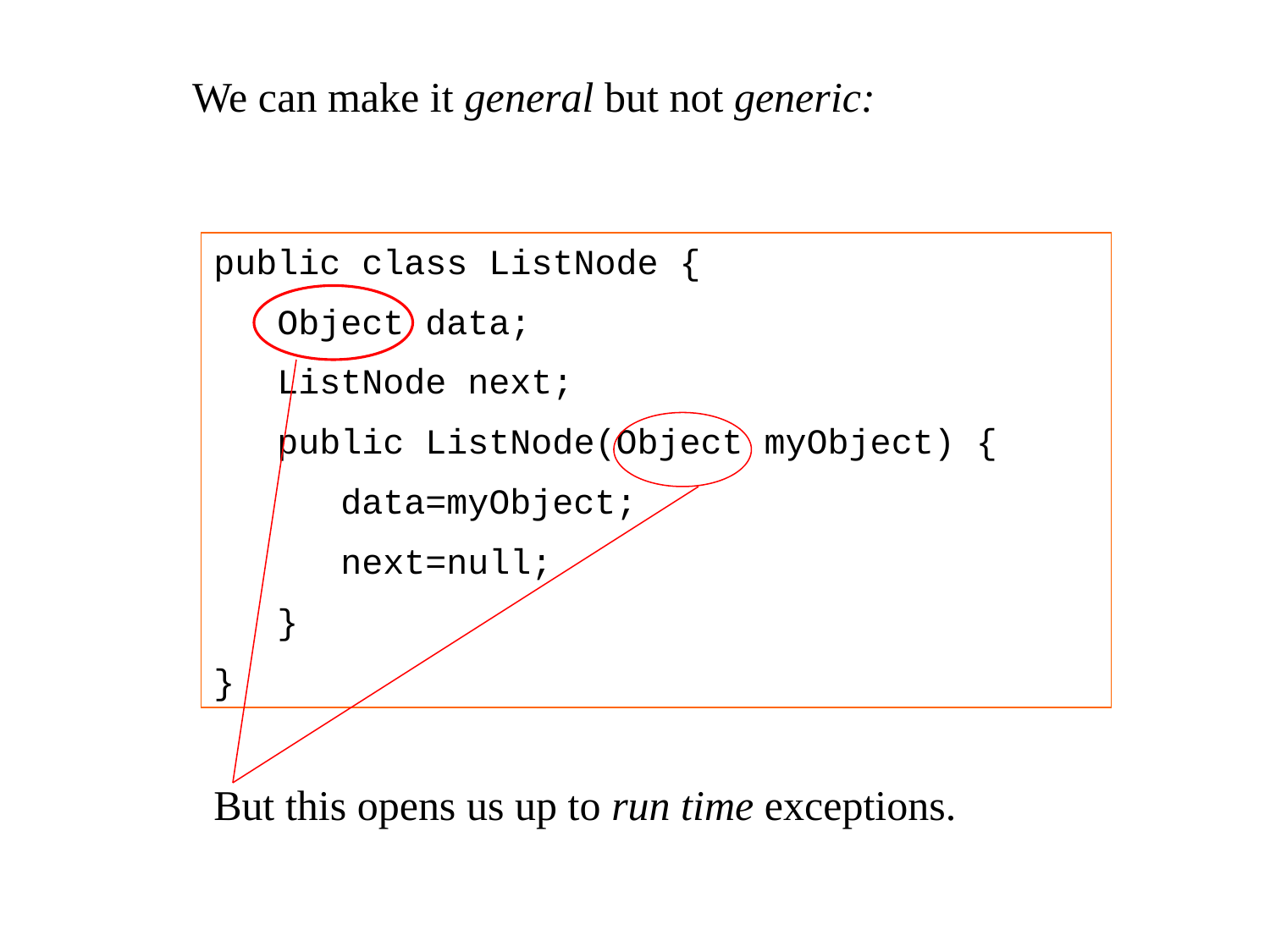

We can make it general but not generic:

public class ListNode {
   Object data;
   ListNode next;
   public ListNode(Object myObject) {
      data=myObject;
      next=null;
   }
}

But this opens us up to run time exceptions.